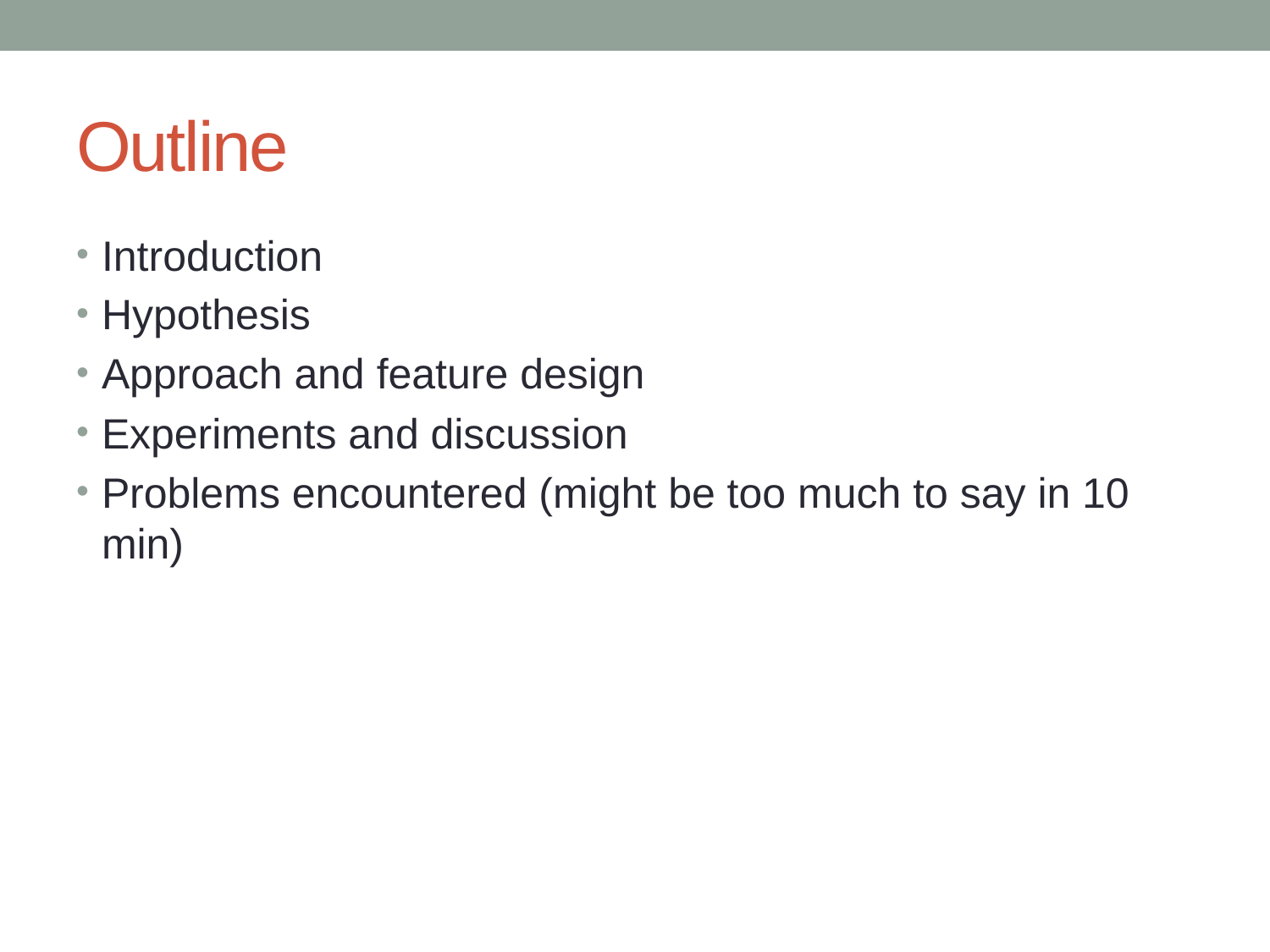

# Outline
Introduction
Hypothesis
Approach and feature design
Experiments and discussion
Problems encountered (might be too much to say in 10 min)